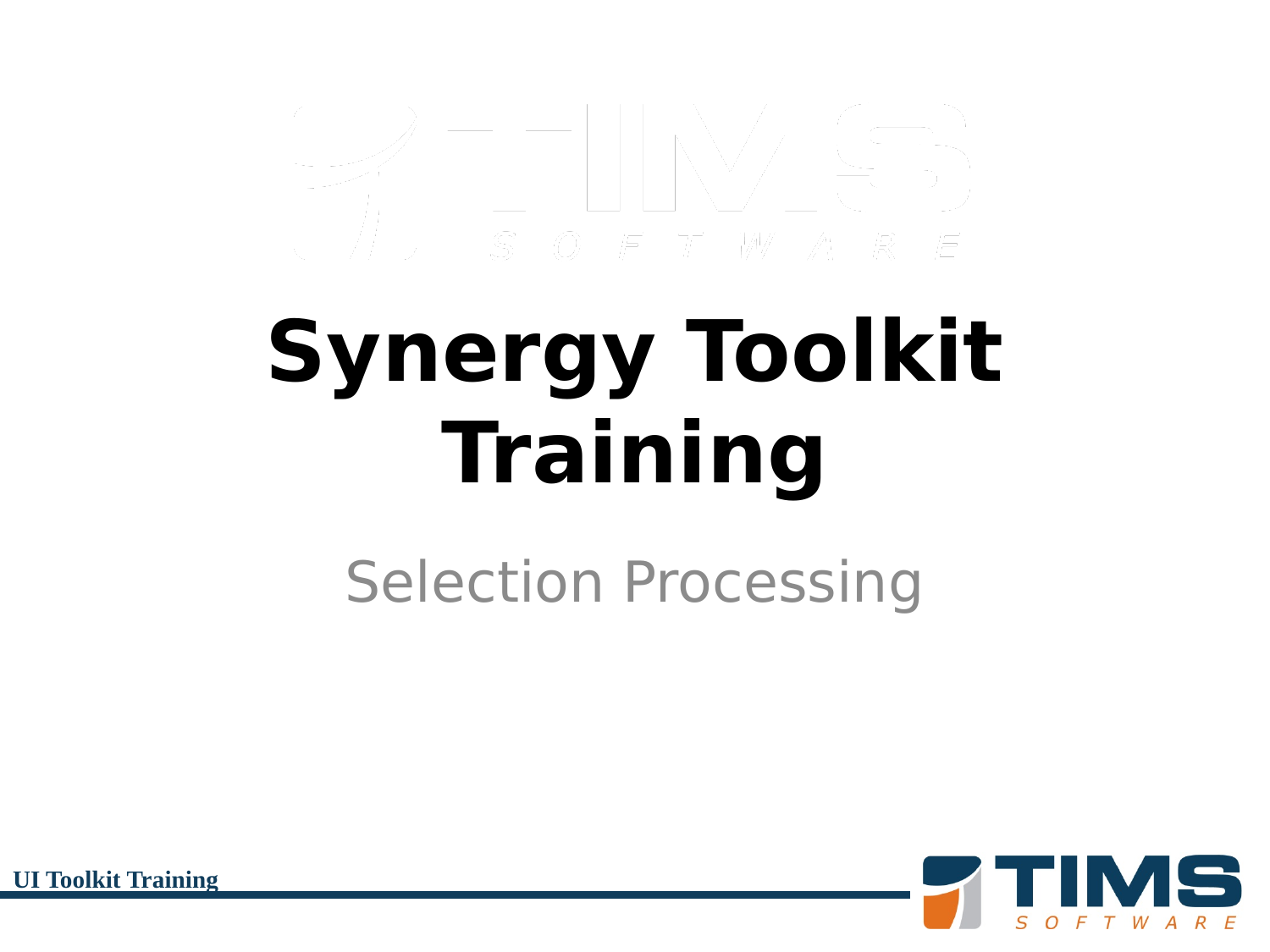

# Synergy Toolkit Training
Selection Processing
UI Toolkit Training